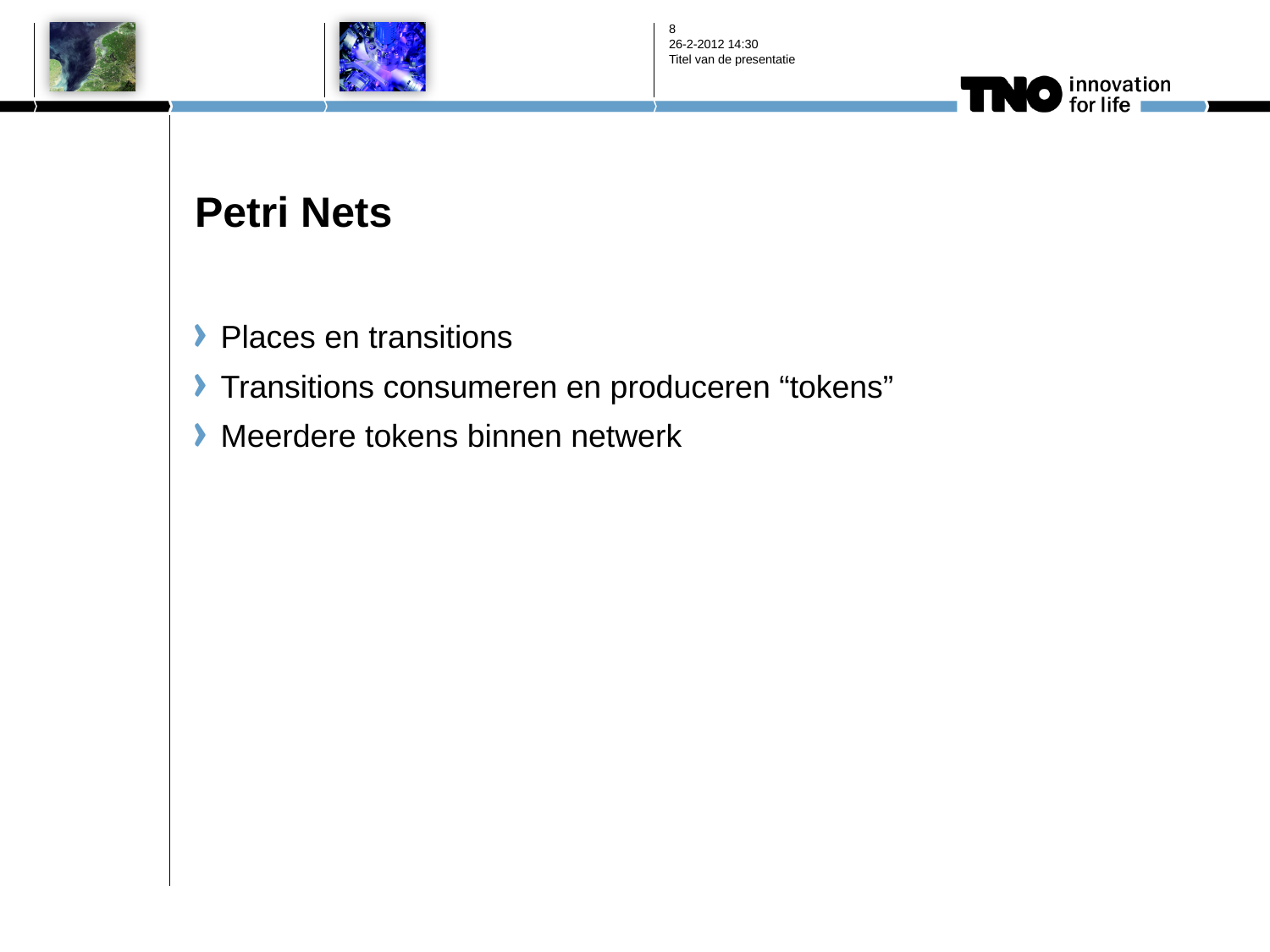

8
26-2-2012 14:30
Titel van de presentatie
# Petri Nets
Places en transitions
Transitions consumeren en produceren “tokens”
Meerdere tokens binnen netwerk